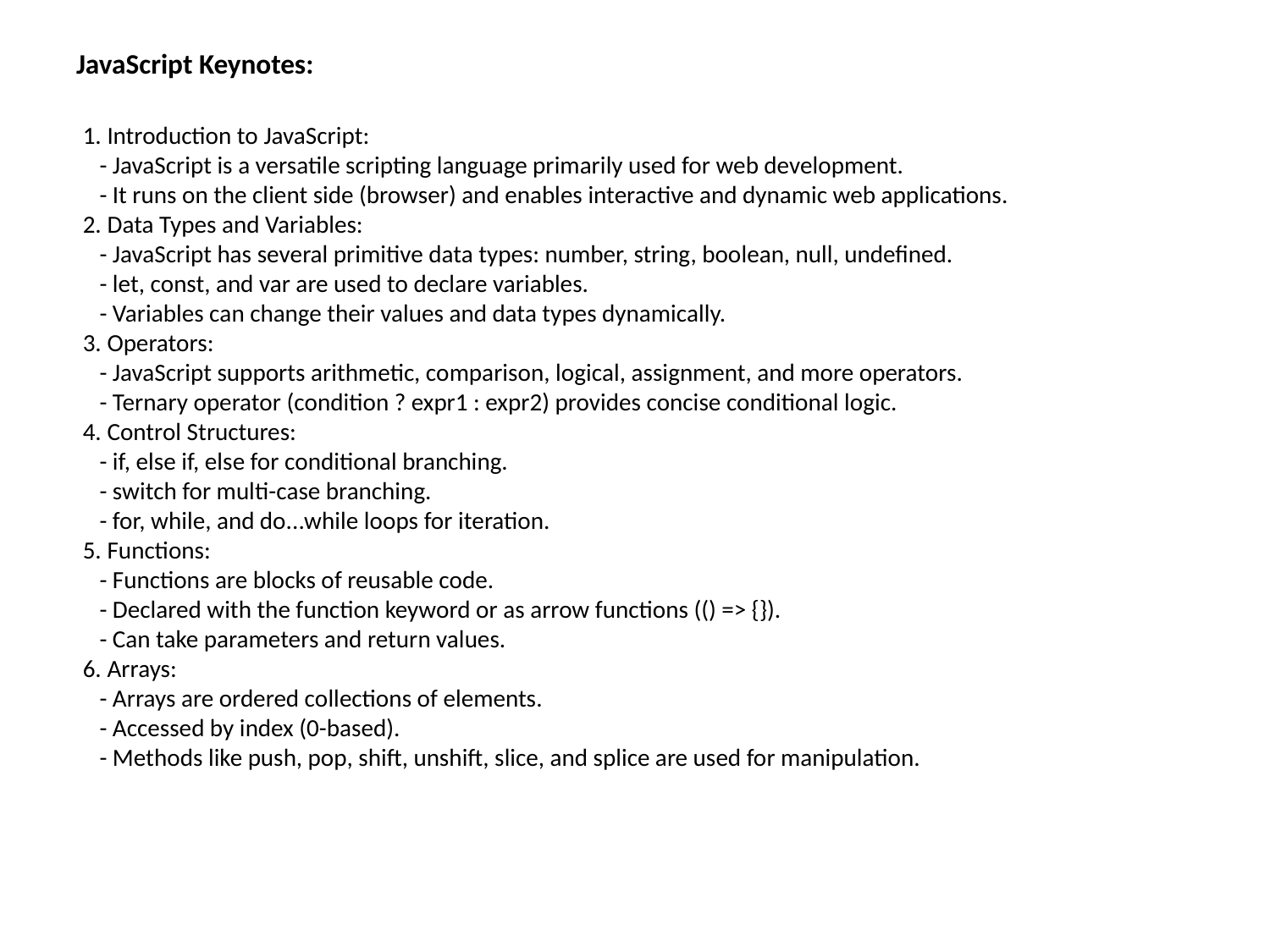

# JavaScript Keynotes:

1. Introduction to JavaScript:
   - JavaScript is a versatile scripting language primarily used for web development.
   - It runs on the client side (browser) and enables interactive and dynamic web applications.
2. Data Types and Variables:
   - JavaScript has several primitive data types: number, string, boolean, null, undefined.
   - let, const, and var are used to declare variables.
   - Variables can change their values and data types dynamically.
3. Operators:
   - JavaScript supports arithmetic, comparison, logical, assignment, and more operators.
   - Ternary operator (condition ? expr1 : expr2) provides concise conditional logic.
4. Control Structures:
   - if, else if, else for conditional branching.
   - switch for multi-case branching.
   - for, while, and do...while loops for iteration.
5. Functions:
   - Functions are blocks of reusable code.
   - Declared with the function keyword or as arrow functions (() => {}).
   - Can take parameters and return values.
6. Arrays:
   - Arrays are ordered collections of elements.
   - Accessed by index (0-based).
   - Methods like push, pop, shift, unshift, slice, and splice are used for manipulation.